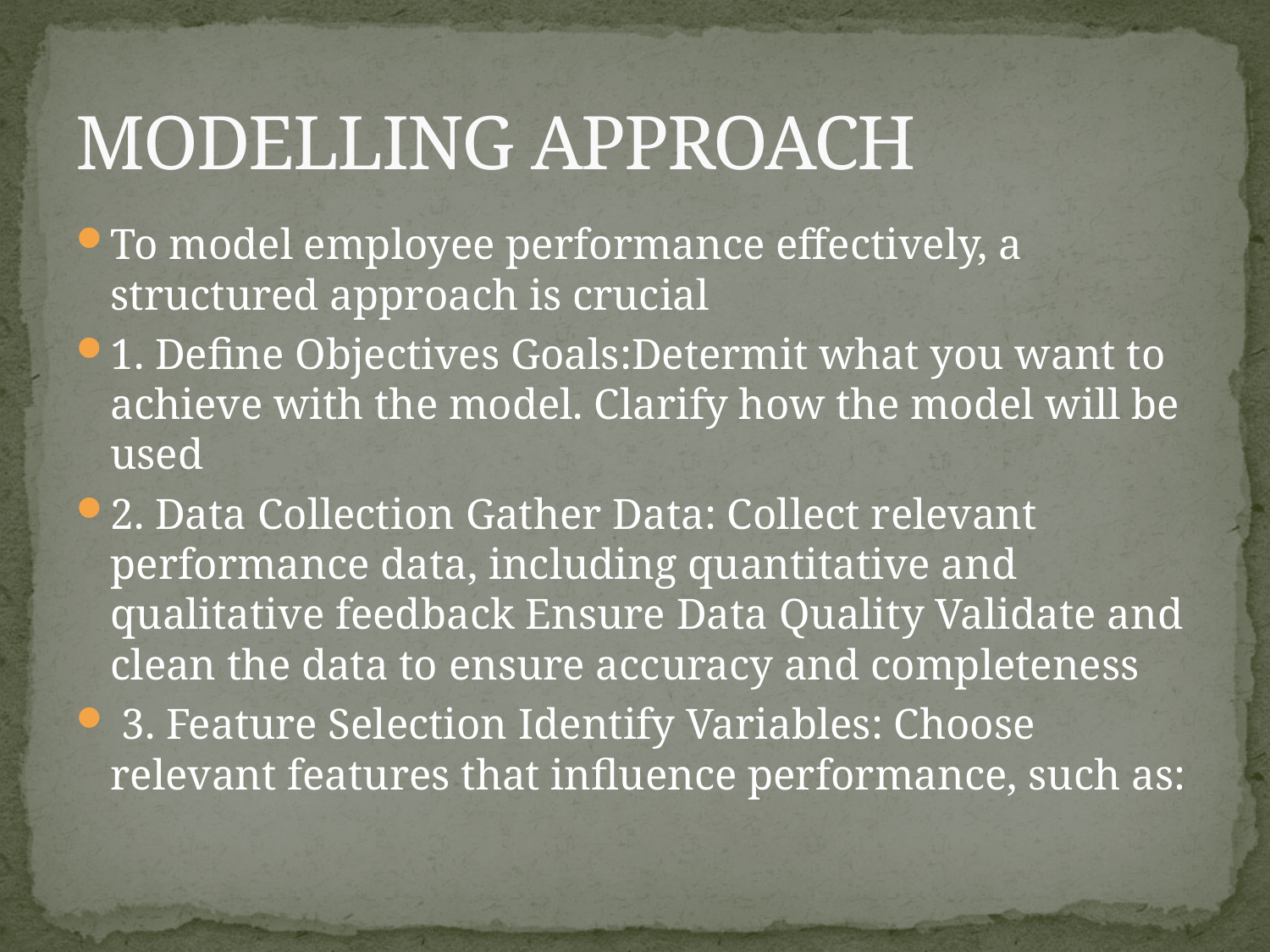

# MODELLING APPROACH
To model employee performance effectively, a structured approach is crucial
1. Define Objectives Goals:Determit what you want to achieve with the model. Clarify how the model will be used
2. Data Collection Gather Data: Collect relevant performance data, including quantitative and qualitative feedback Ensure Data Quality Validate and clean the data to ensure accuracy and completeness
 3. Feature Selection Identify Variables: Choose relevant features that influence performance, such as: